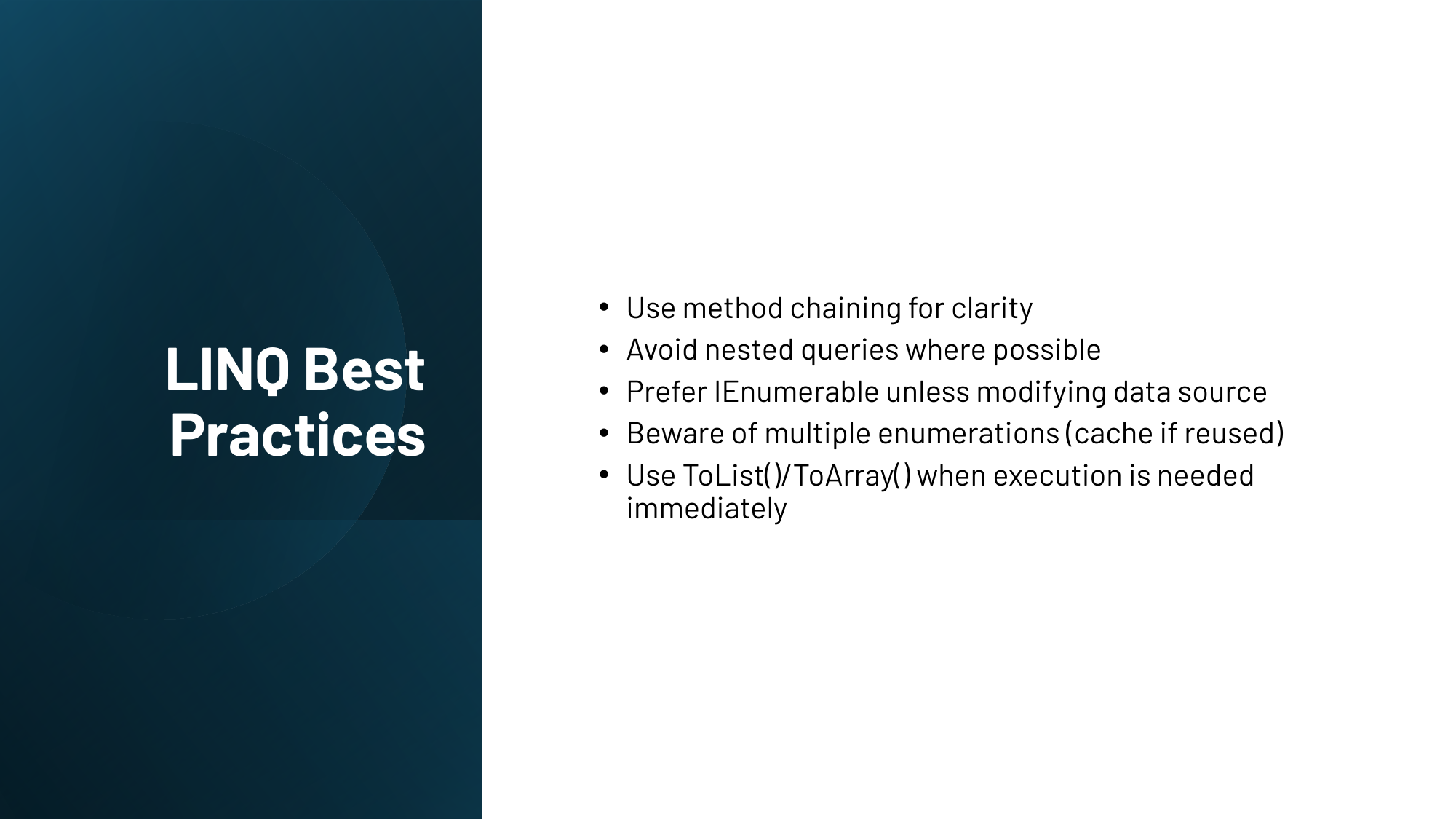

LINQ Best Practices
Use method chaining for clarity
Avoid nested queries where possible
Prefer IEnumerable unless modifying data source
Beware of multiple enumerations (cache if reused)
Use ToList()/ToArray() when execution is needed immediately